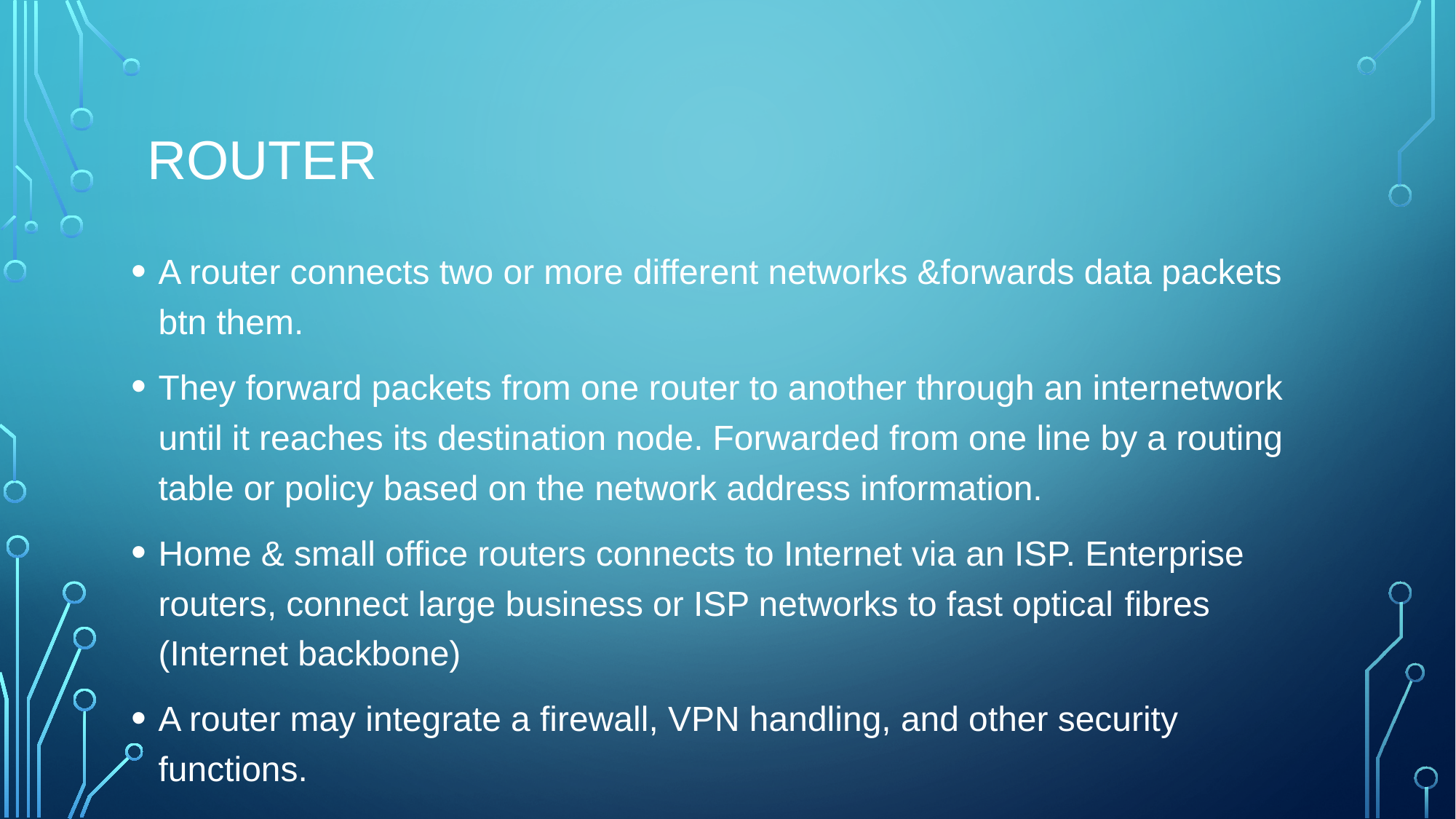

# Router
A router connects two or more different networks &forwards data packets btn them.
They forward packets from one router to another through an internetwork until it reaches its destination node. Forwarded from one line by a routing table or policy based on the network address information.
Home & small office routers connects to Internet via an ISP. Enterprise routers, connect large business or ISP networks to fast optical fibres (Internet backbone)
A router may integrate a firewall, VPN handling, and other security functions.
Typically dedicated hardware devices,  but software-based routers exist.